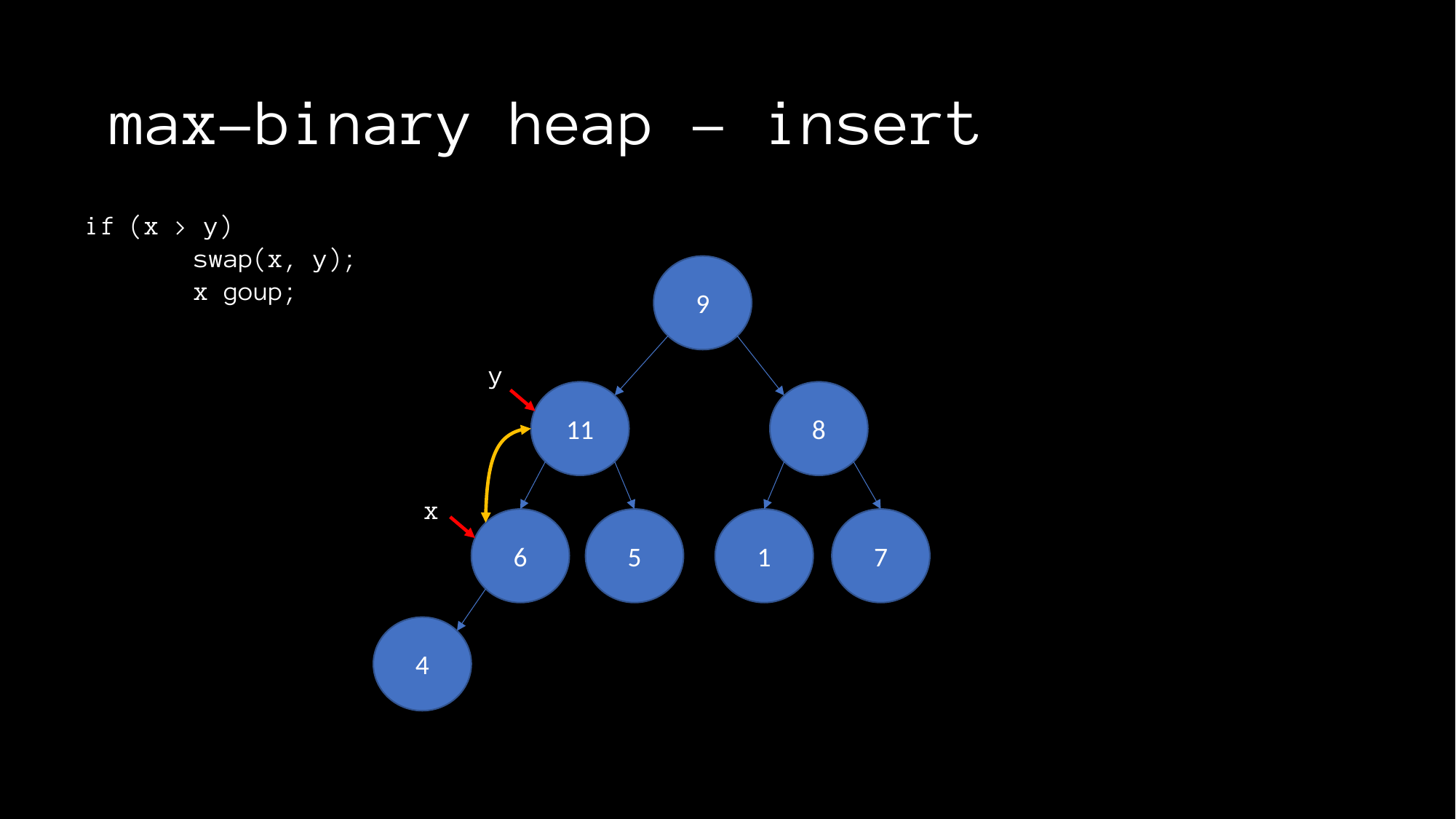

# max-binary heap – insert
if (x > y)
	swap(x, y);
	x goup;
9
y
11
8
x
6
7
1
5
4